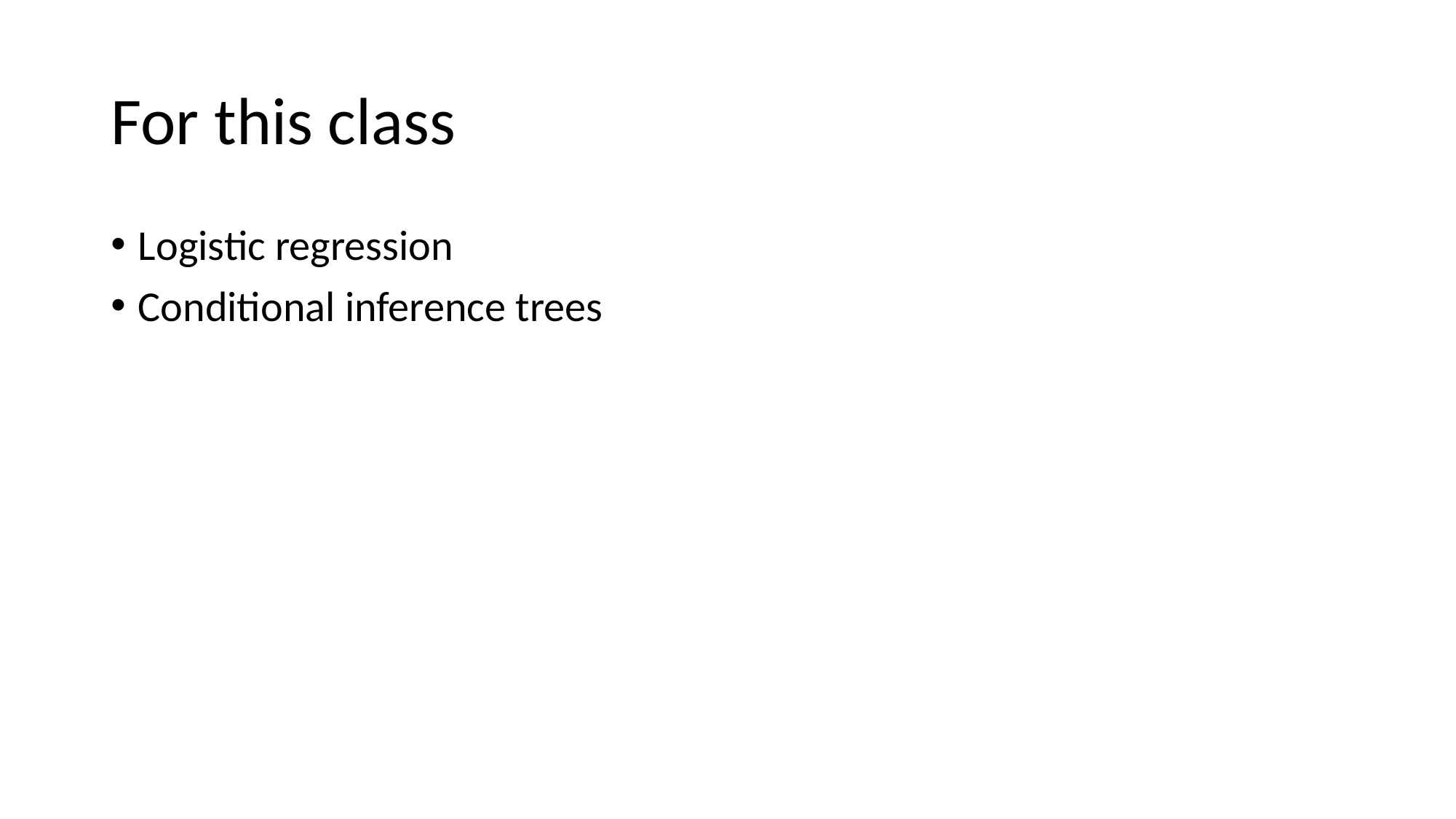

# For this class
Logistic regression
Conditional inference trees